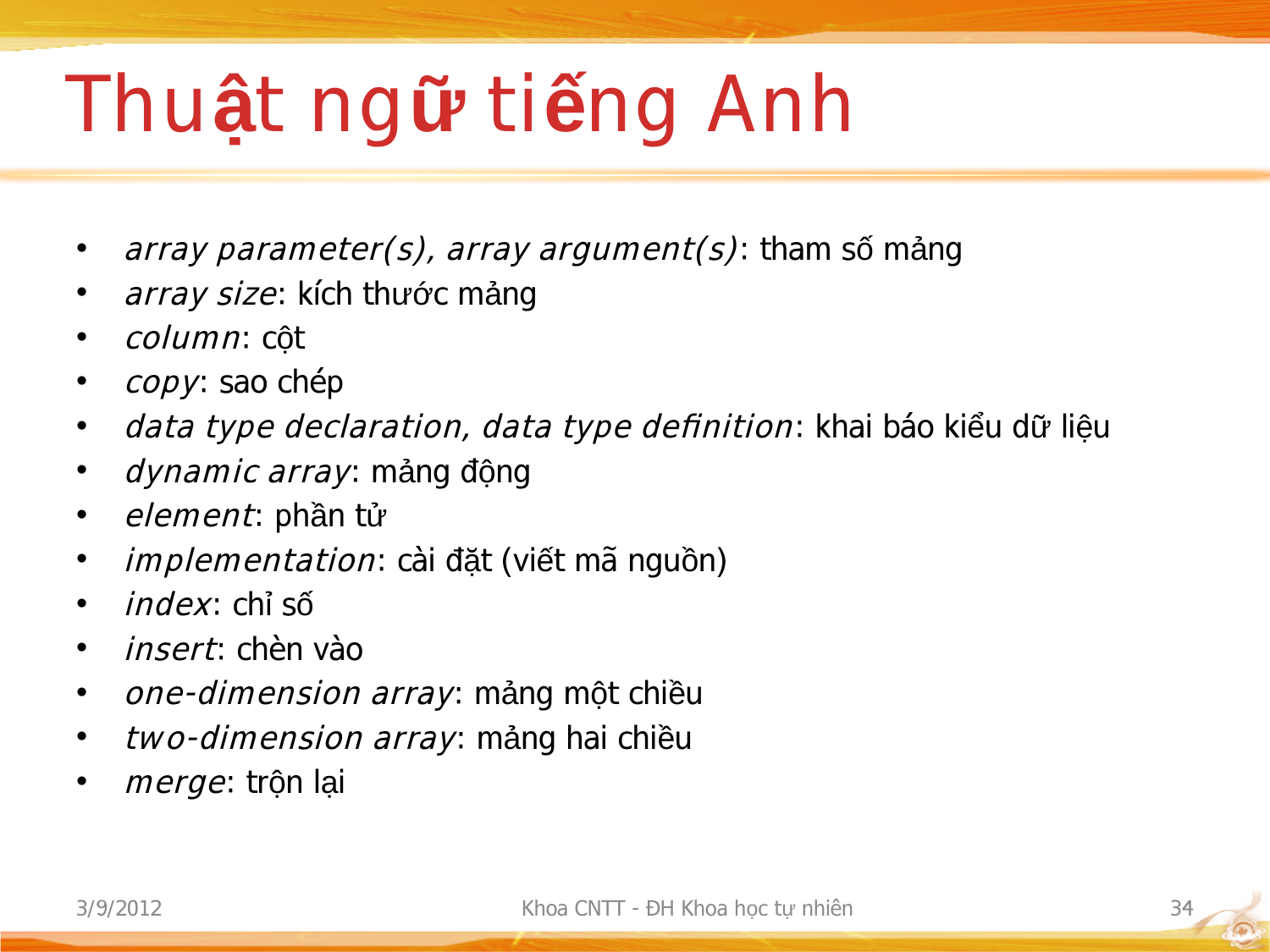

# Thuật ngữ tiếng Anh
array parameter(s), array argument(s): tham số mảng
array size: kích thước mảng
column: cột
copy: sao chép
data type declaration, data type definition: khai báo kiểu dữ liệu
dynamic array: mảng động
element: phần tử
implementation: cài đặt (viết mã nguồn)
index: chỉ số
insert: chèn vào
one-dimension array: mảng một chiều
two-dimension array: mảng hai chiều
merge: trộn lại
3/9/2012
Khoa CNTT - ĐH Khoa học tự nhiên
34